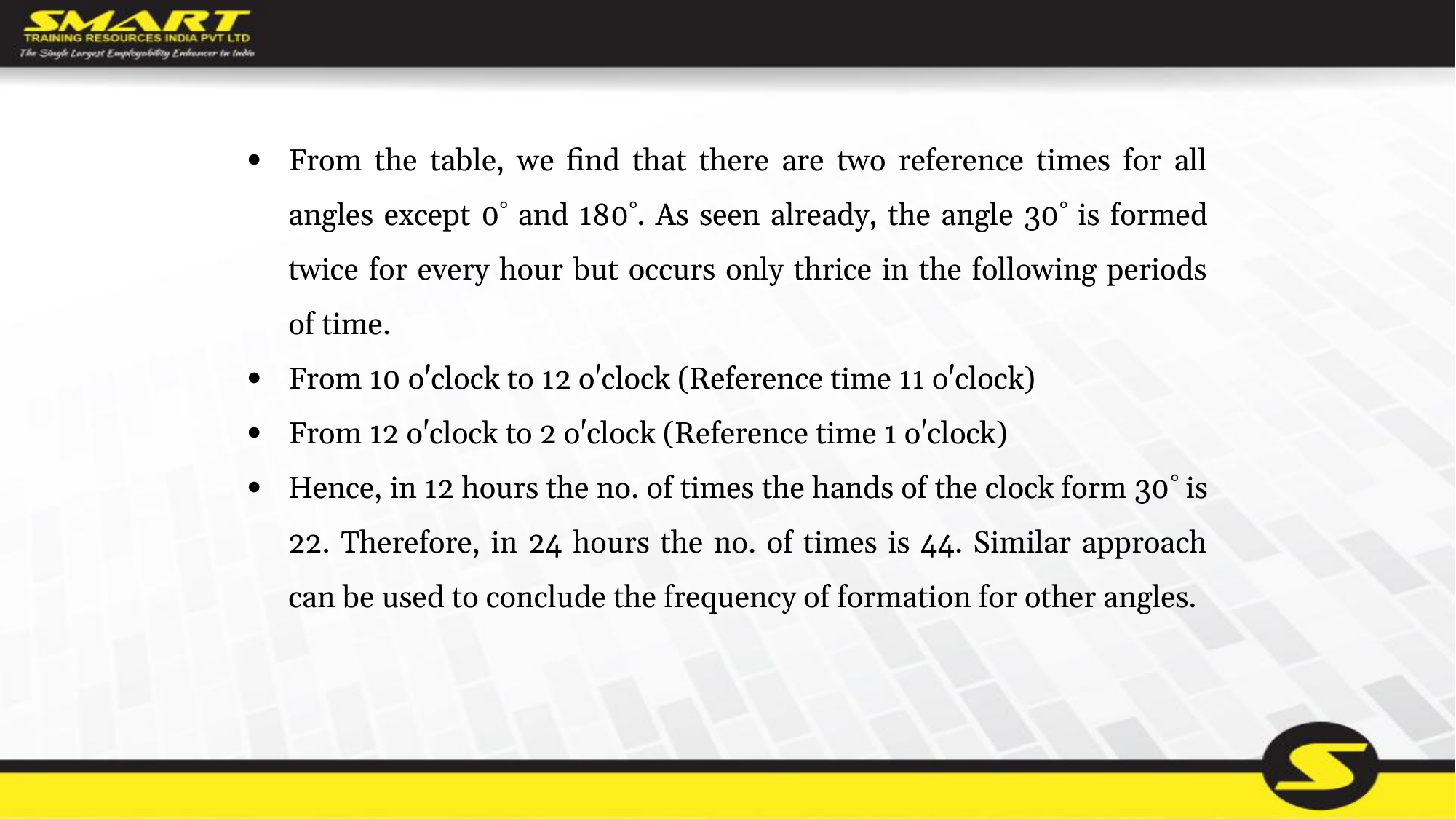

From the table, we find that there are two reference times for all angles except 0° and 180°. As seen already, the angle 30° is formed twice for every hour but occurs only thrice in the following periods of time.
From 10 o'clock to 12 o'clock (Reference time 11 o'clock)
From 12 o'clock to 2 o'clock (Reference time 1 o'clock)
Hence, in 12 hours the no. of times the hands of the clock form 30° is 22. Therefore, in 24 hours the no. of times is 44. Similar approach can be used to conclude the frequency of formation for other angles.